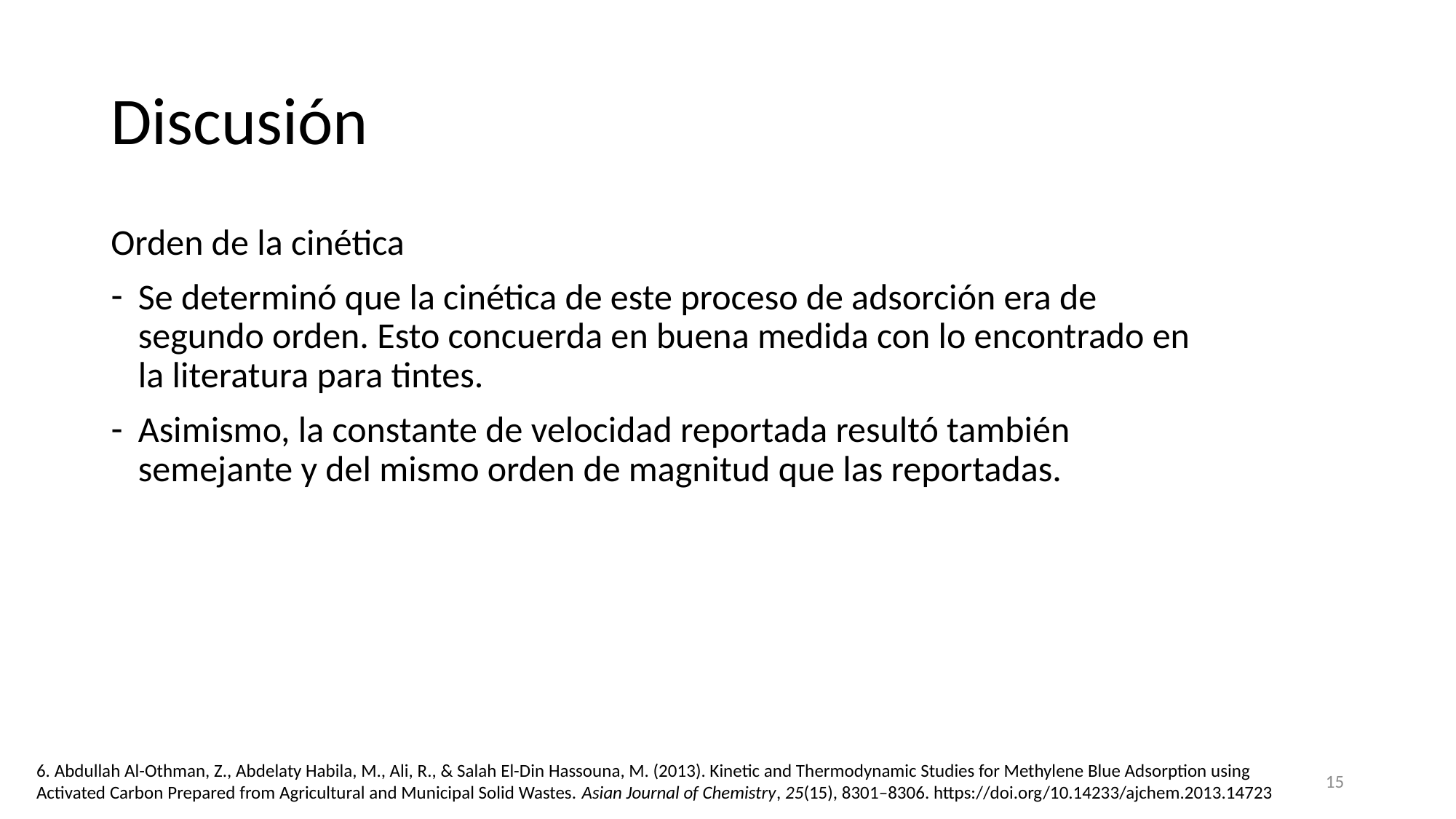

# Discusión
Orden de la cinética
Se determinó que la cinética de este proceso de adsorción era de segundo orden. Esto concuerda en buena medida con lo encontrado en la literatura para tintes.
Asimismo, la constante de velocidad reportada resultó también semejante y del mismo orden de magnitud que las reportadas.
6. Abdullah Al-Othman, Z., Abdelaty Habila, M., Ali, R., & Salah El-Din Hassouna, M. (2013). Kinetic and Thermodynamic Studies for Methylene Blue Adsorption using Activated Carbon Prepared from Agricultural and Municipal Solid Wastes. Asian Journal of Chemistry, 25(15), 8301–8306. https://doi.org/10.14233/ajchem.2013.14723
15